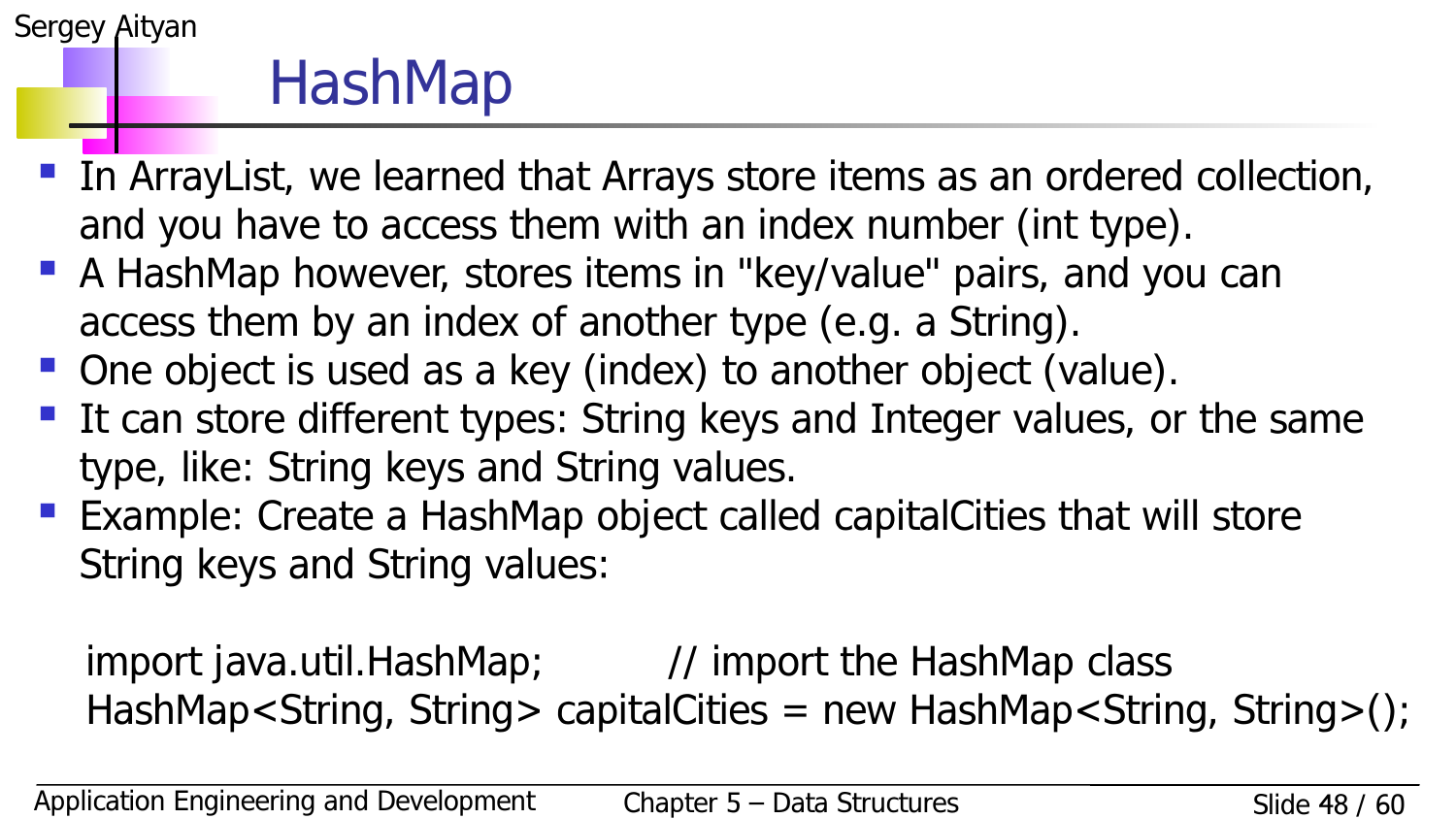

# HashMap
In ArrayList, we learned that Arrays store items as an ordered collection, and you have to access them with an index number (int type).
A HashMap however, stores items in "key/value" pairs, and you can access them by an index of another type (e.g. a String).
One object is used as a key (index) to another object (value).
It can store different types: String keys and Integer values, or the same type, like: String keys and String values.
Example: Create a HashMap object called capitalCities that will store String keys and String values:

import java.util.HashMap; 	// import the HashMap class
HashMap<String, String> capitalCities = new HashMap<String, String>();